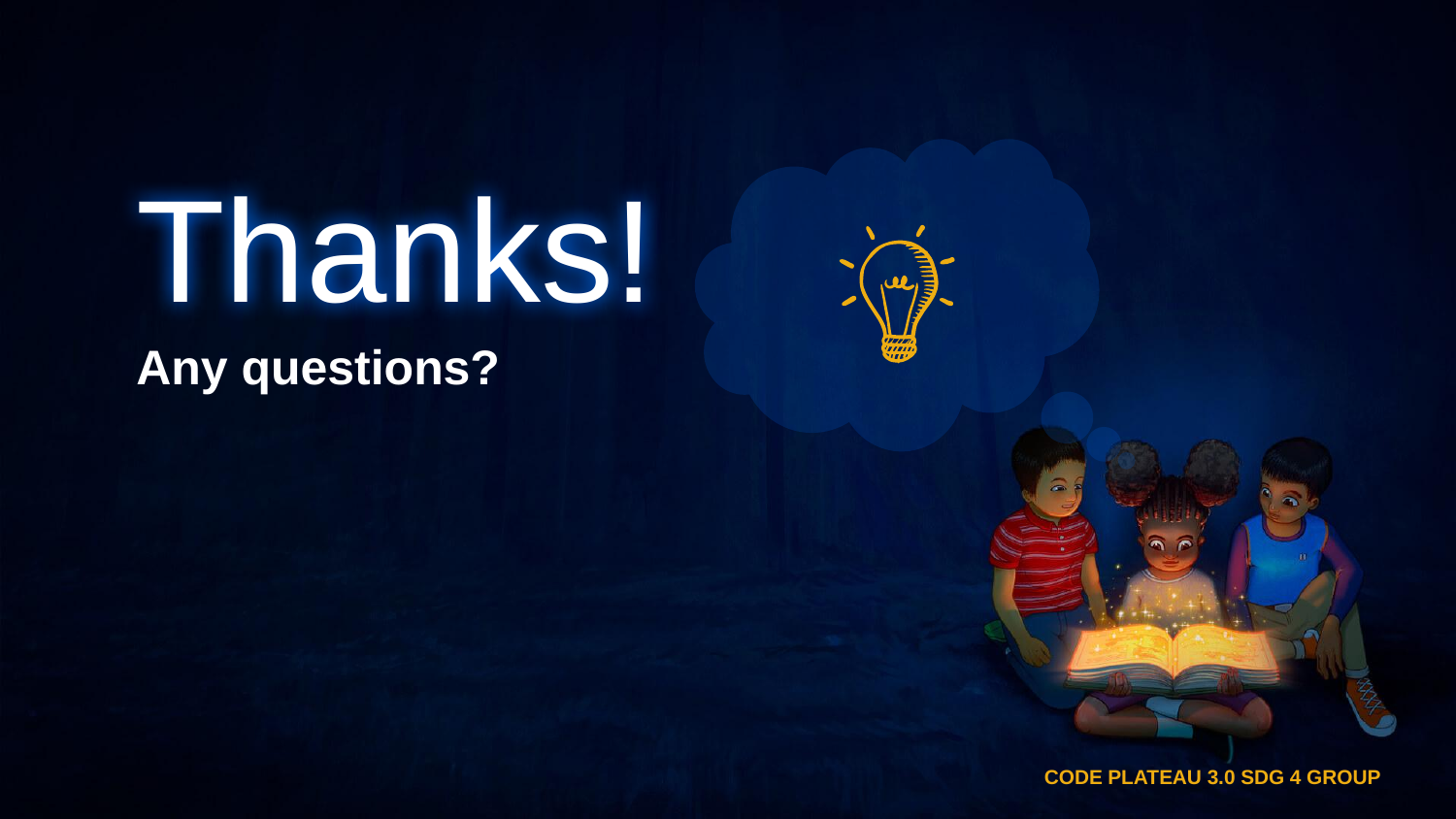

# Thanks!

Any questions?

CODE PLATEAU 3.0 SDG 4 GROUP